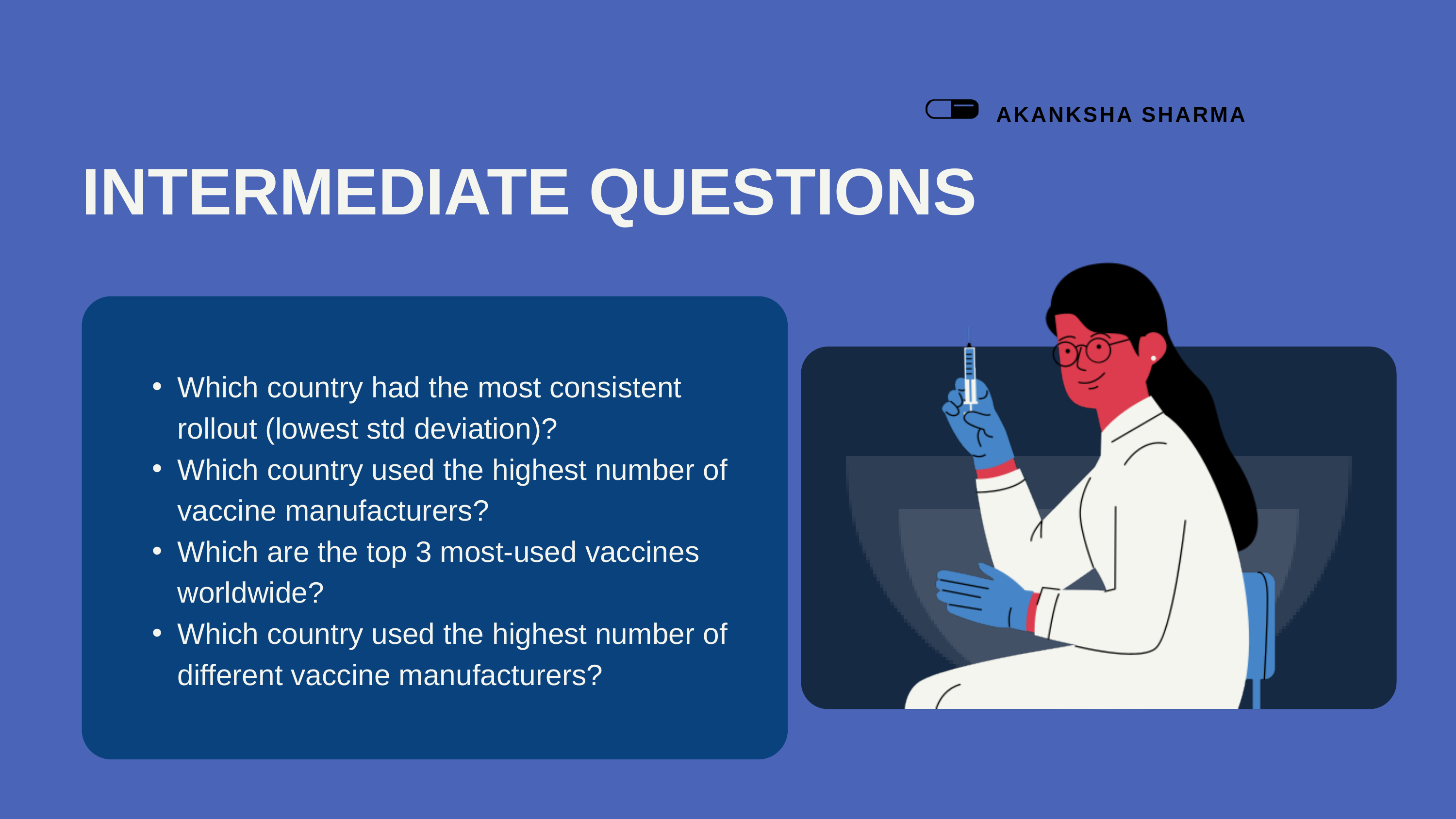

AKANKSHA SHARMA
INTERMEDIATE QUESTIONS

Which country had the most consistent rollout (lowest std deviation)?
Which country used the highest number of vaccine manufacturers?
Which are the top 3 most-used vaccines worldwide?
Which country used the highest number of different vaccine manufacturers?